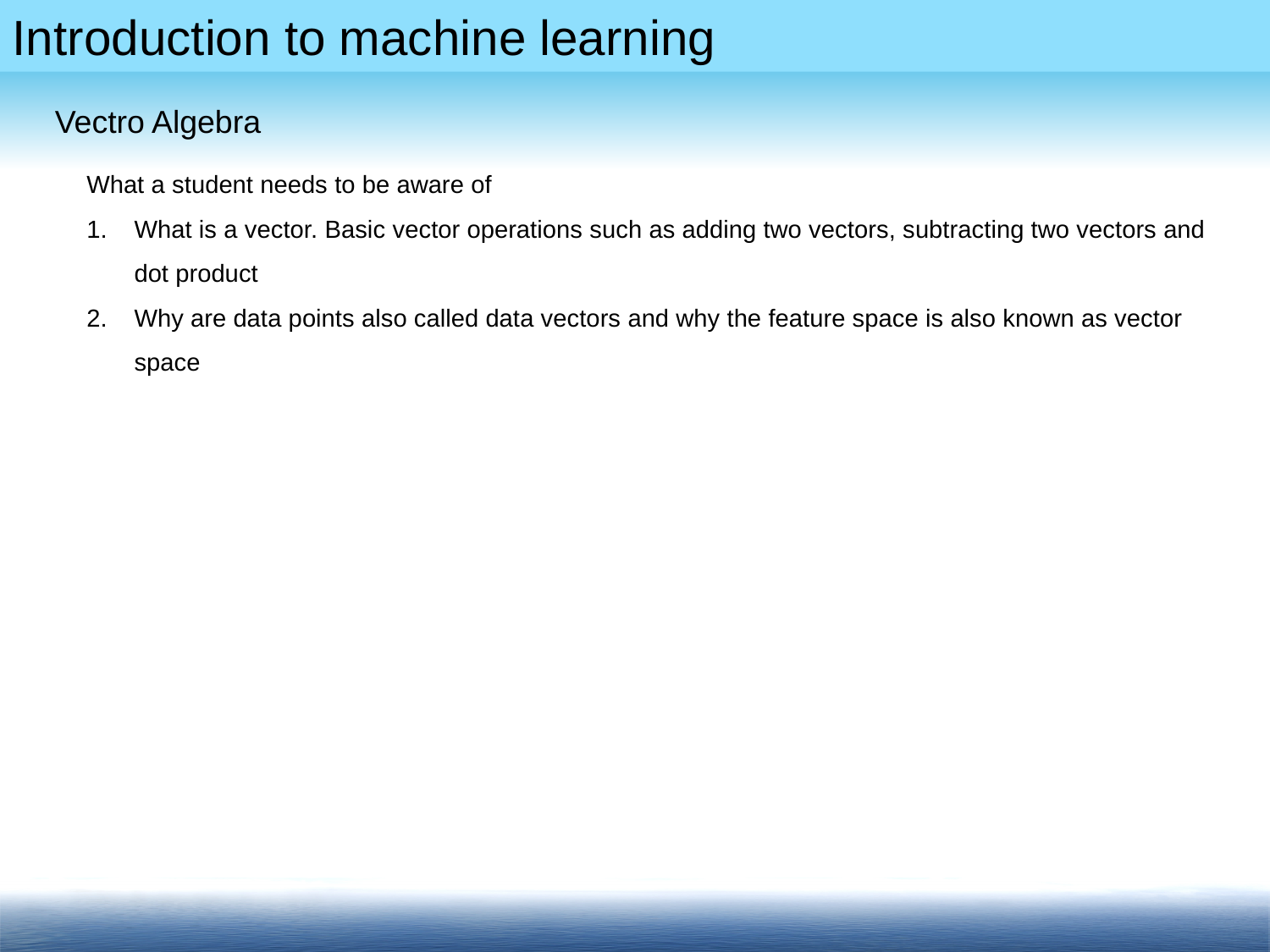

Vectro Algebra
What a student needs to be aware of
What is a vector. Basic vector operations such as adding two vectors, subtracting two vectors and dot product
Why are data points also called data vectors and why the feature space is also known as vector space